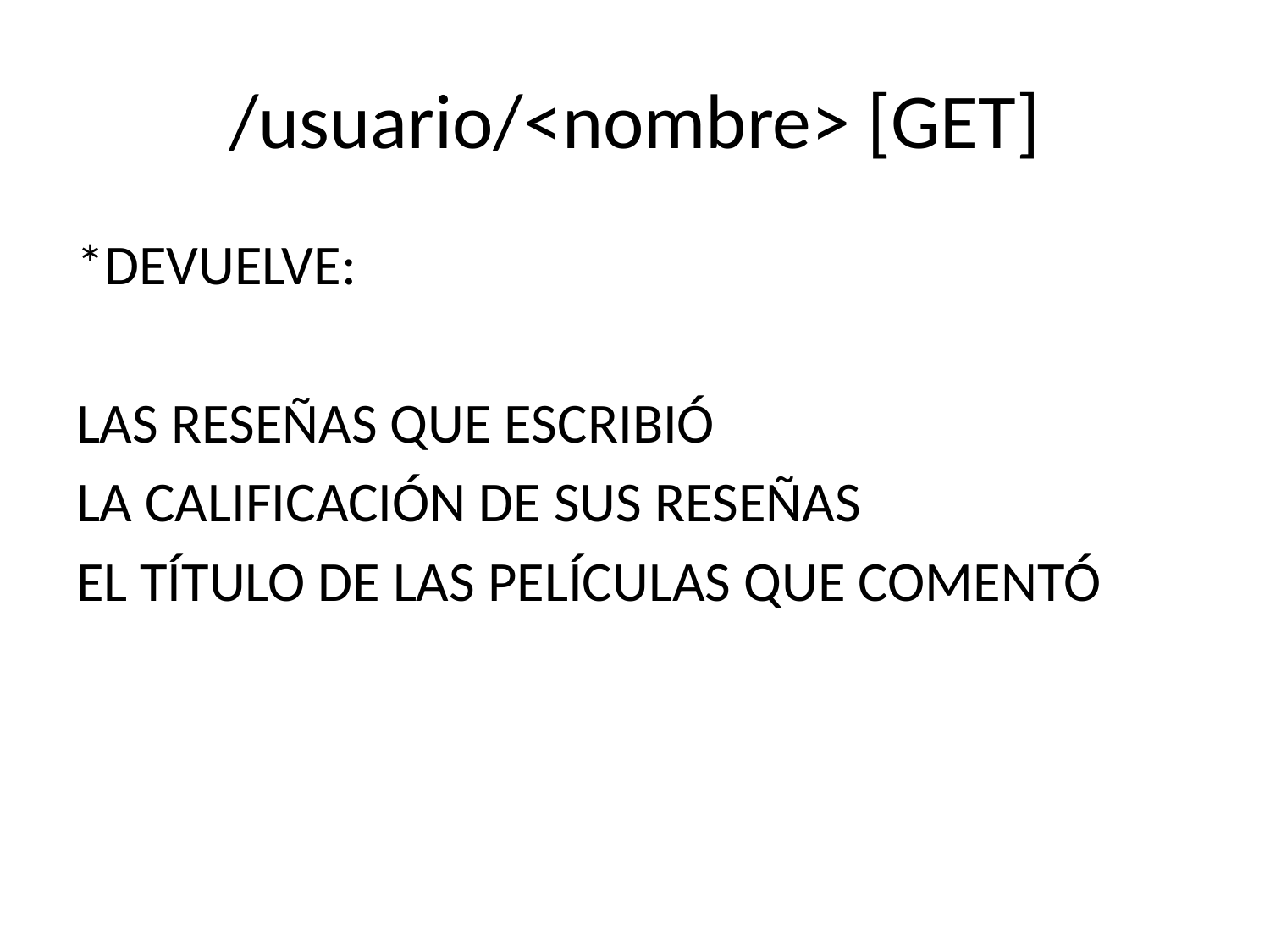

# /usuario/<nombre> [GET]
*DEVUELVE:

LAS RESEÑAS QUE ESCRIBIÓ
LA CALIFICACIÓN DE SUS RESEÑAS
EL TÍTULO DE LAS PELÍCULAS QUE COMENTÓ